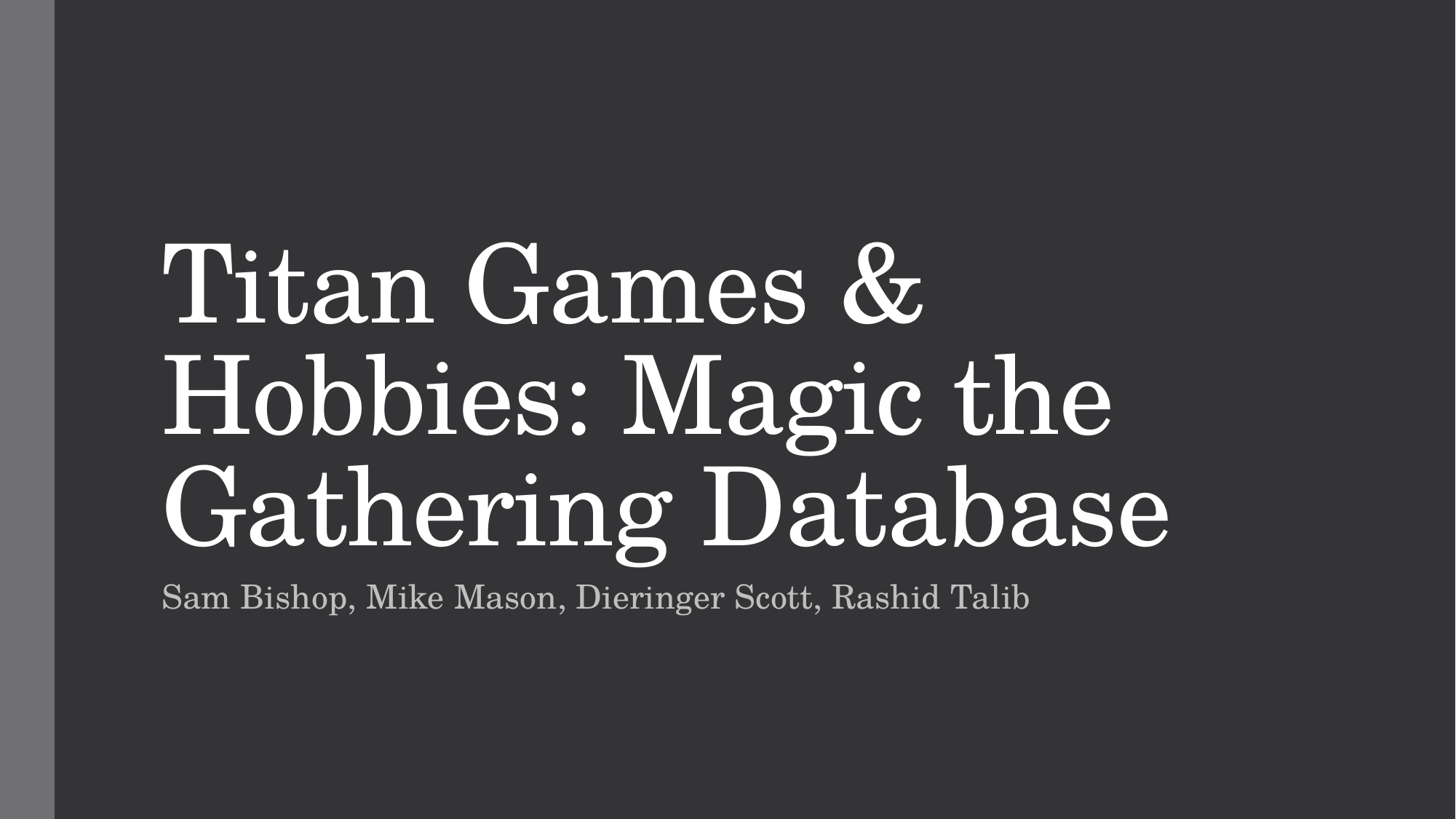

# Titan Games & Hobbies: Magic the Gathering Database
Sam Bishop, Mike Mason, Dieringer Scott, Rashid Talib